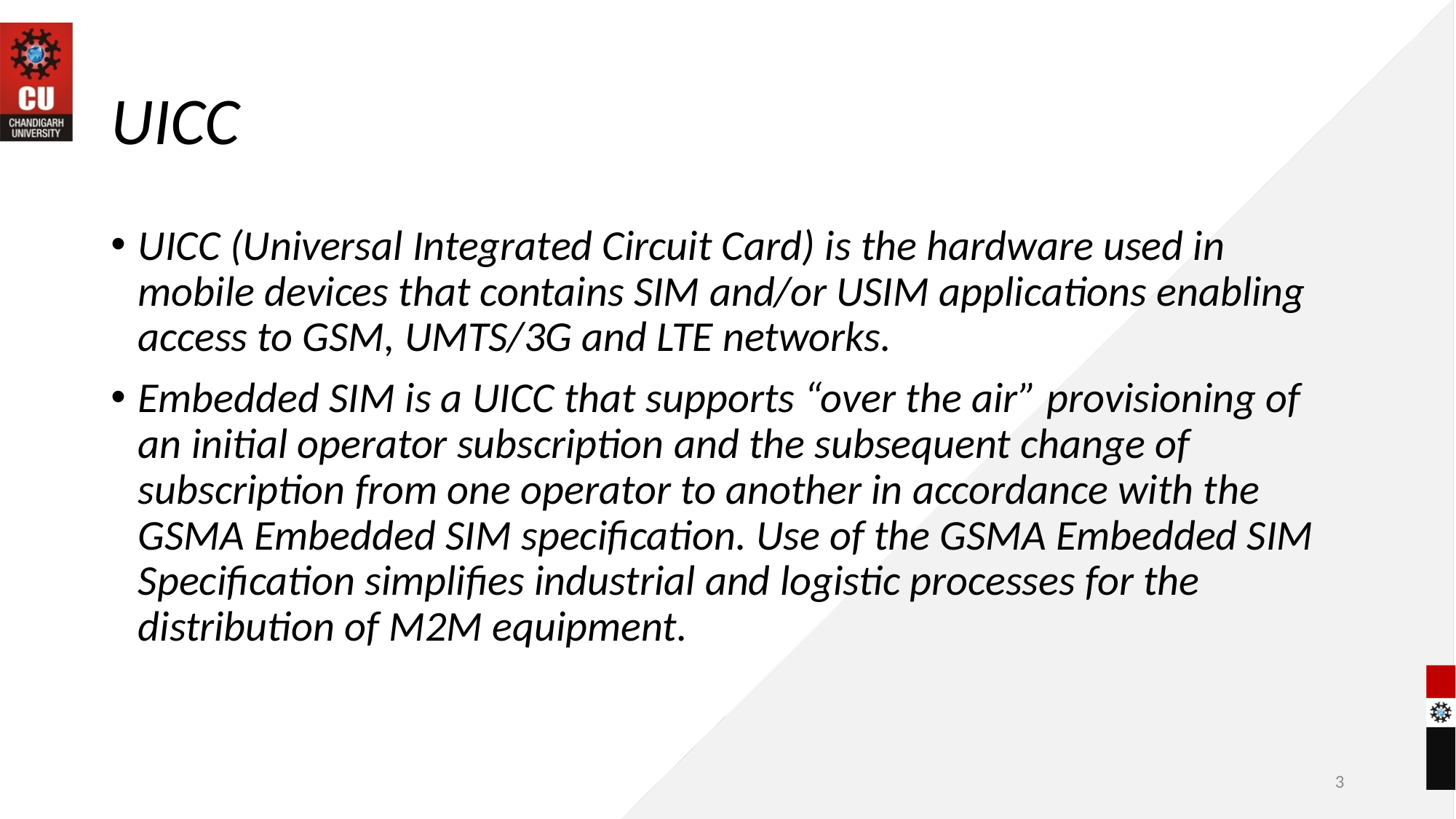

# UICC
UICC (Universal Integrated Circuit Card) is the hardware used in mobile devices that contains SIM and/or USIM applications enabling access to GSM, UMTS/3G and LTE networks.
Embedded SIM is a UICC that supports “over the air” provisioning of an initial operator subscription and the subsequent change of subscription from one operator to another in accordance with the GSMA Embedded SIM specification. Use of the GSMA Embedded SIM Specification simplifies industrial and logistic processes for the distribution of M2M equipment.
3